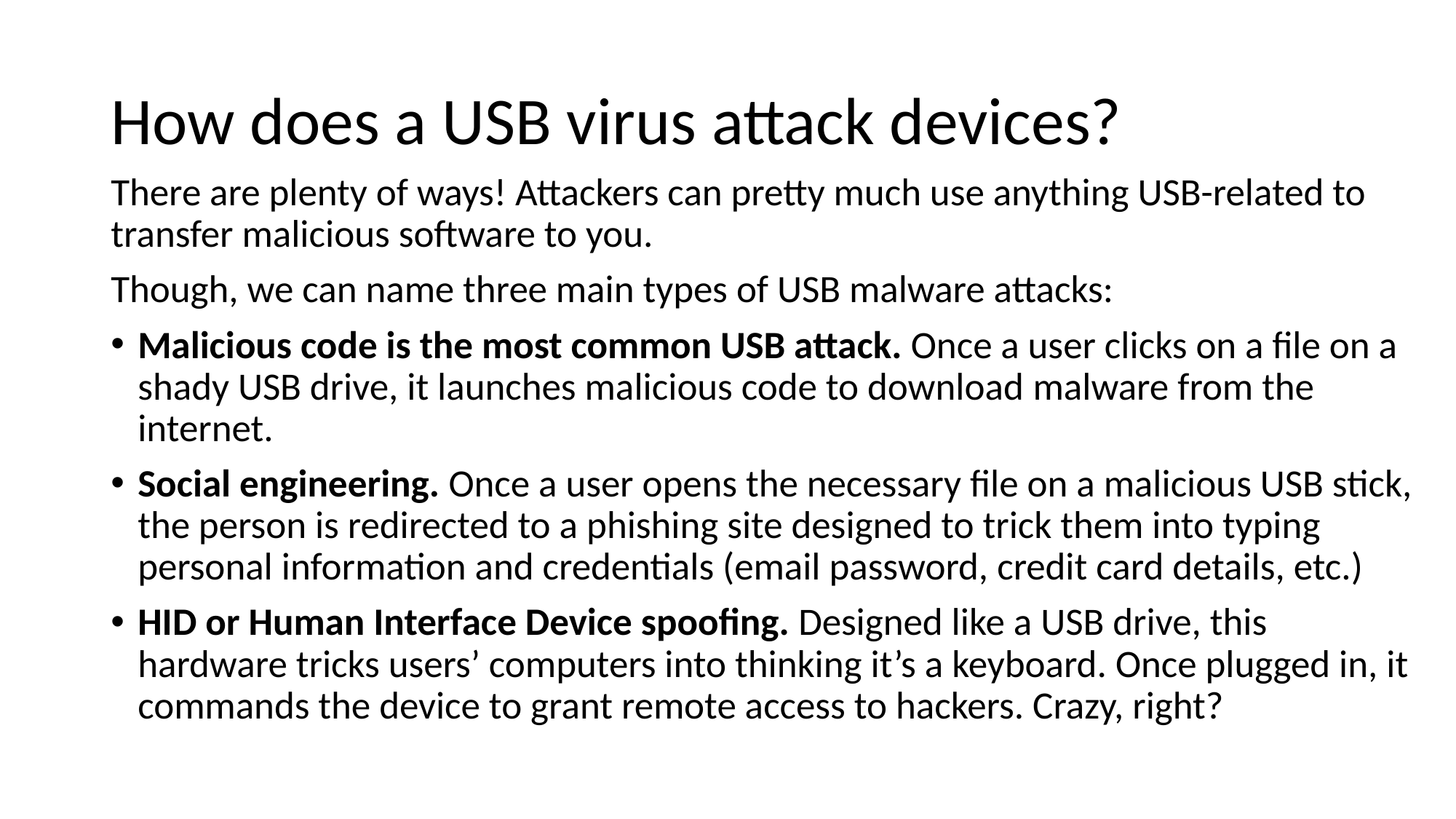

# How does a USB virus attack devices?
There are plenty of ways! Attackers can pretty much use anything USB-related to transfer malicious software to you.
Though, we can name three main types of USB malware attacks:
Malicious code is the most common USB attack. Once a user clicks on a file on a shady USB drive, it launches malicious code to download malware from the internet.
Social engineering. Once a user opens the necessary file on a malicious USB stick, the person is redirected to a phishing site designed to trick them into typing personal information and credentials (email password, credit card details, etc.)
HID or Human Interface Device spoofing. Designed like a USB drive, this hardware tricks users’ computers into thinking it’s a keyboard. Once plugged in, it commands the device to grant remote access to hackers. Crazy, right?